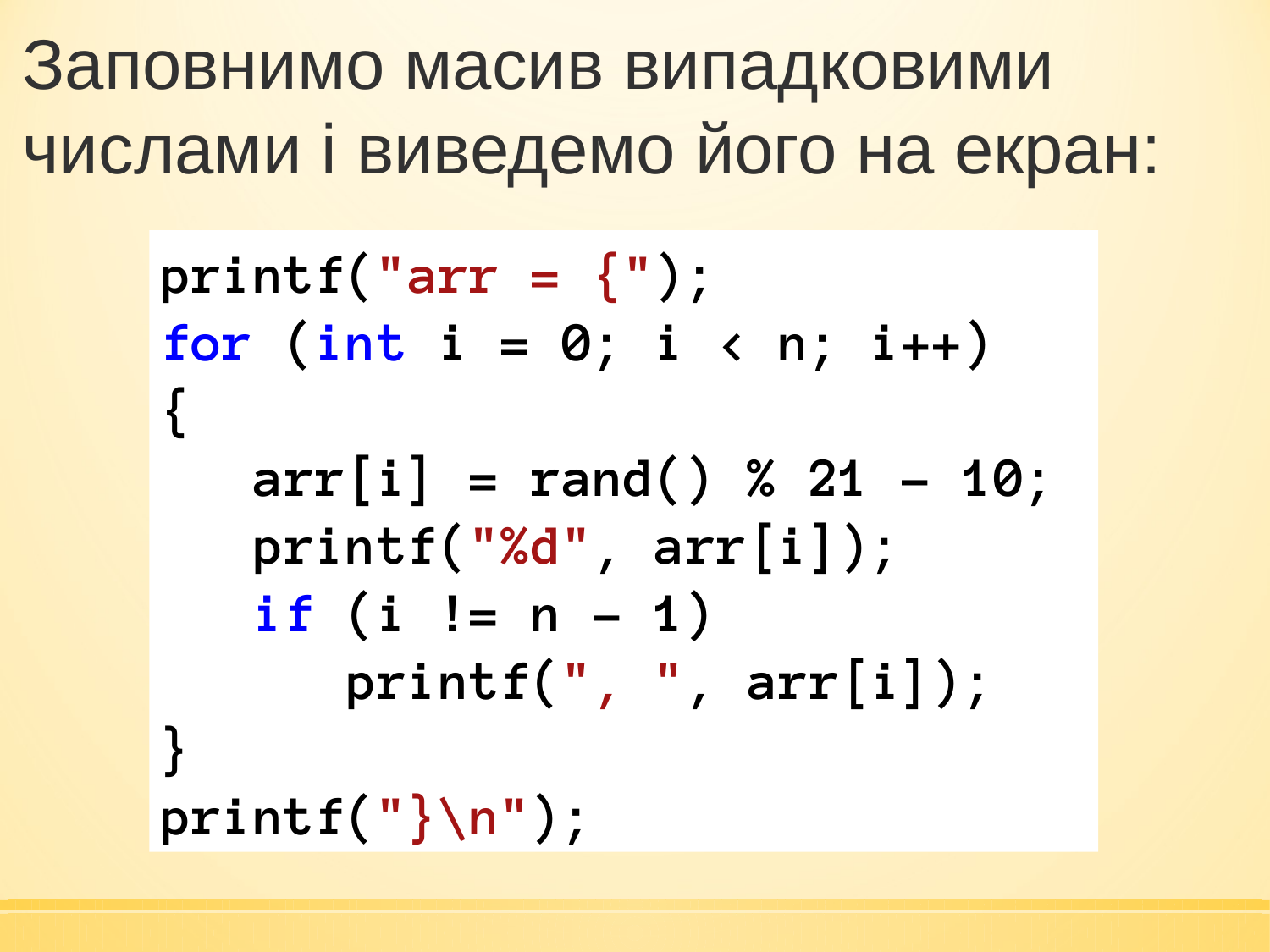

Заповнимо масив випадковими числами і виведемо його на екран:
printf("arr = {");
for (int i = 0; i < n; i++)
{
   arr[i] = rand() % 21 - 10;
   printf("%d", arr[i]);
   if (i != n - 1)
      printf(", ", arr[i]);
}
printf("}\n");